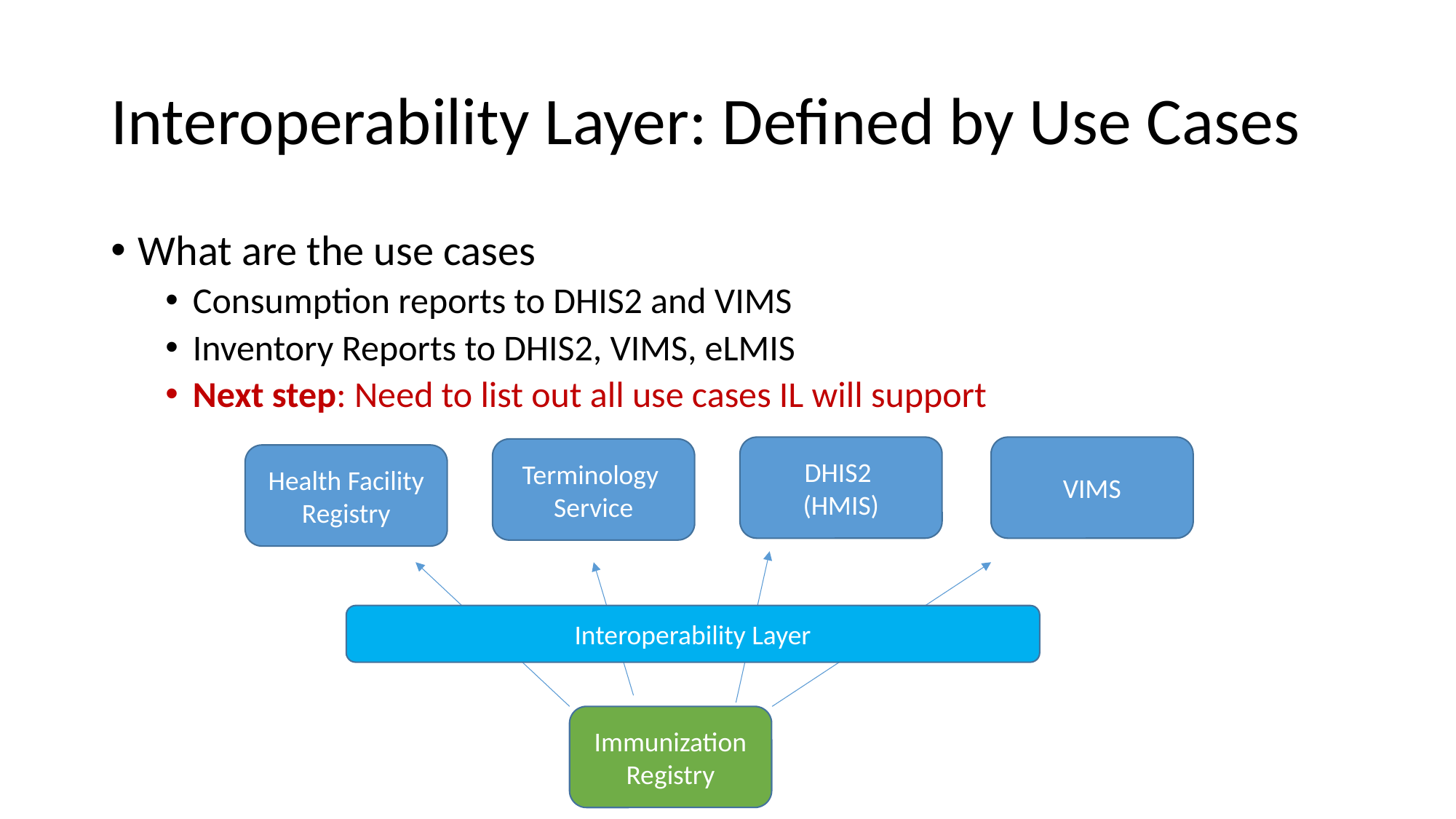

# Interoperability Layer: Defined by Use Cases

What are the use cases
Consumption reports to DHIS2 and VIMS
Inventory Reports to DHIS2, VIMS, eLMIS
Next step: Need to list out all use cases IL will support

VIMS
DHIS2
(HMIS)
Terminology
Service
Health Facility Registry
Interoperability Layer
Immunization Registry